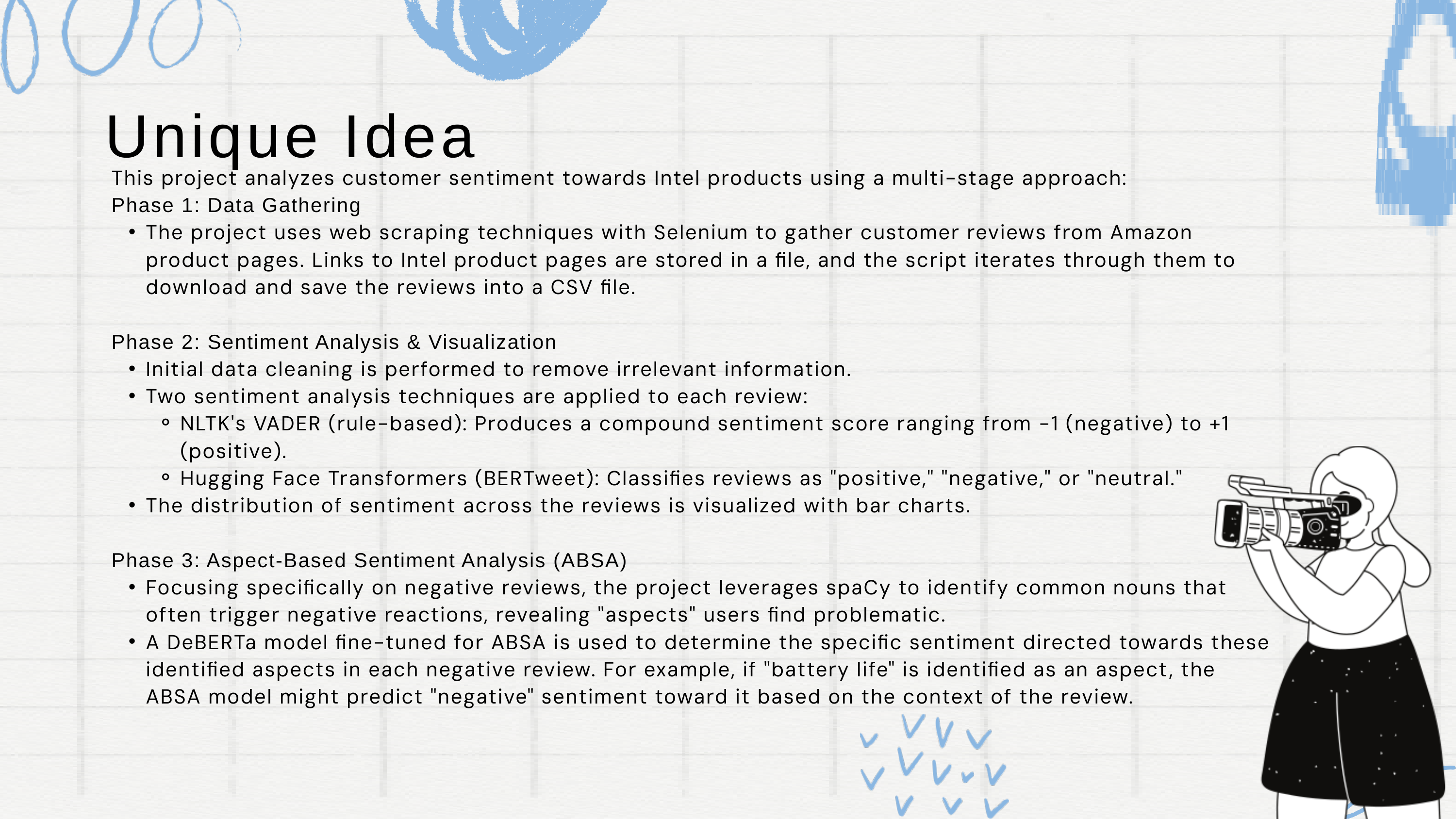

Unique Idea
This project analyzes customer sentiment towards Intel products using a multi-stage approach:
Phase 1: Data Gathering
The project uses web scraping techniques with Selenium to gather customer reviews from Amazon product pages. Links to Intel product pages are stored in a file, and the script iterates through them to download and save the reviews into a CSV file.

Phase 2: Sentiment Analysis & Visualization
Initial data cleaning is performed to remove irrelevant information.
Two sentiment analysis techniques are applied to each review:
NLTK's VADER (rule-based): Produces a compound sentiment score ranging from -1 (negative) to +1 (positive).
Hugging Face Transformers (BERTweet): Classifies reviews as "positive," "negative," or "neutral."
The distribution of sentiment across the reviews is visualized with bar charts.

Phase 3: Aspect-Based Sentiment Analysis (ABSA)
Focusing specifically on negative reviews, the project leverages spaCy to identify common nouns that often trigger negative reactions, revealing "aspects" users find problematic.
A DeBERTa model fine-tuned for ABSA is used to determine the specific sentiment directed towards these identified aspects in each negative review. For example, if "battery life" is identified as an aspect, the ABSA model might predict "negative" sentiment toward it based on the context of the review.